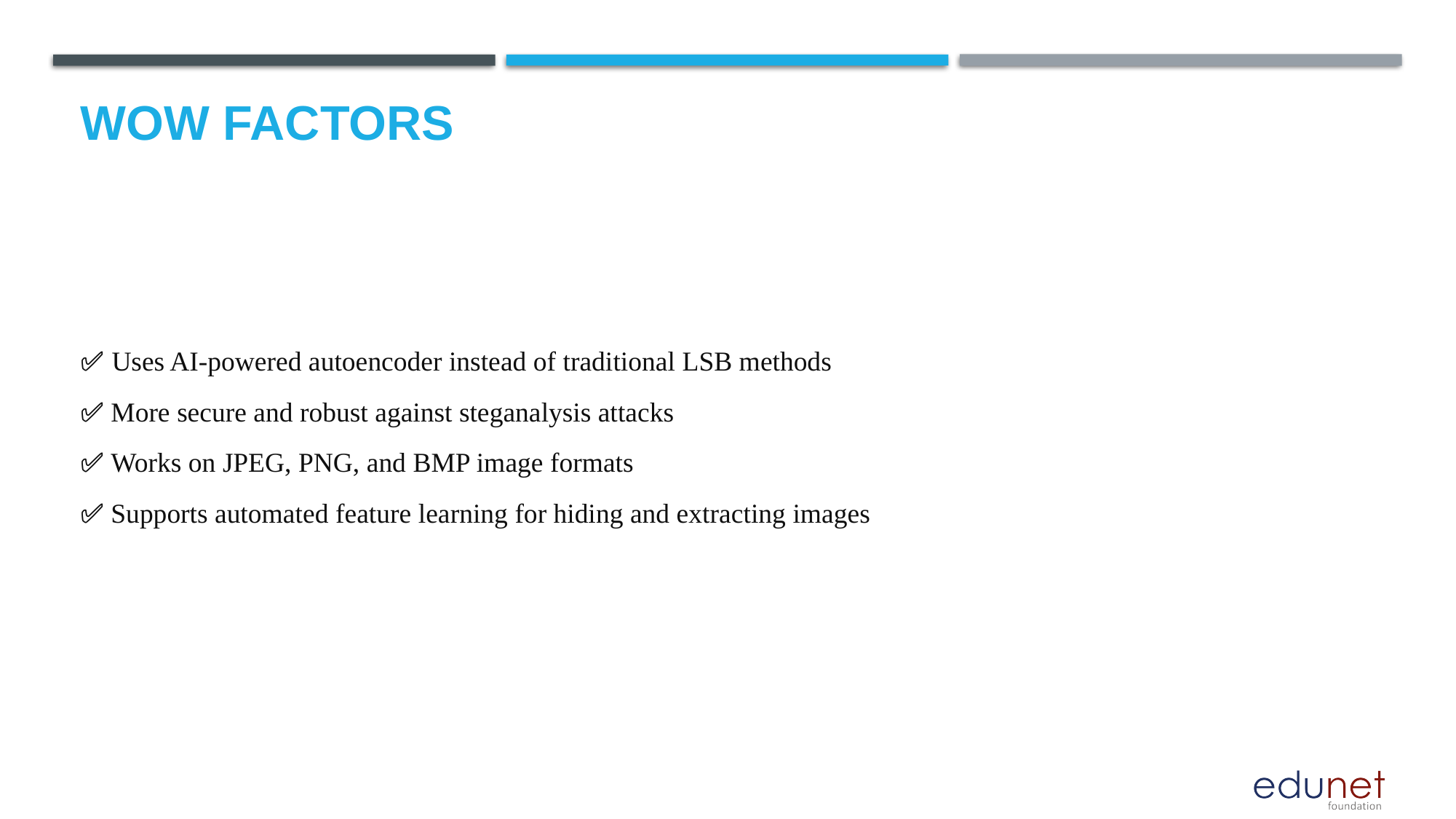

# Wow factors
✅ Uses AI-powered autoencoder instead of traditional LSB methods
✅ More secure and robust against steganalysis attacks
✅ Works on JPEG, PNG, and BMP image formats
✅ Supports automated feature learning for hiding and extracting images